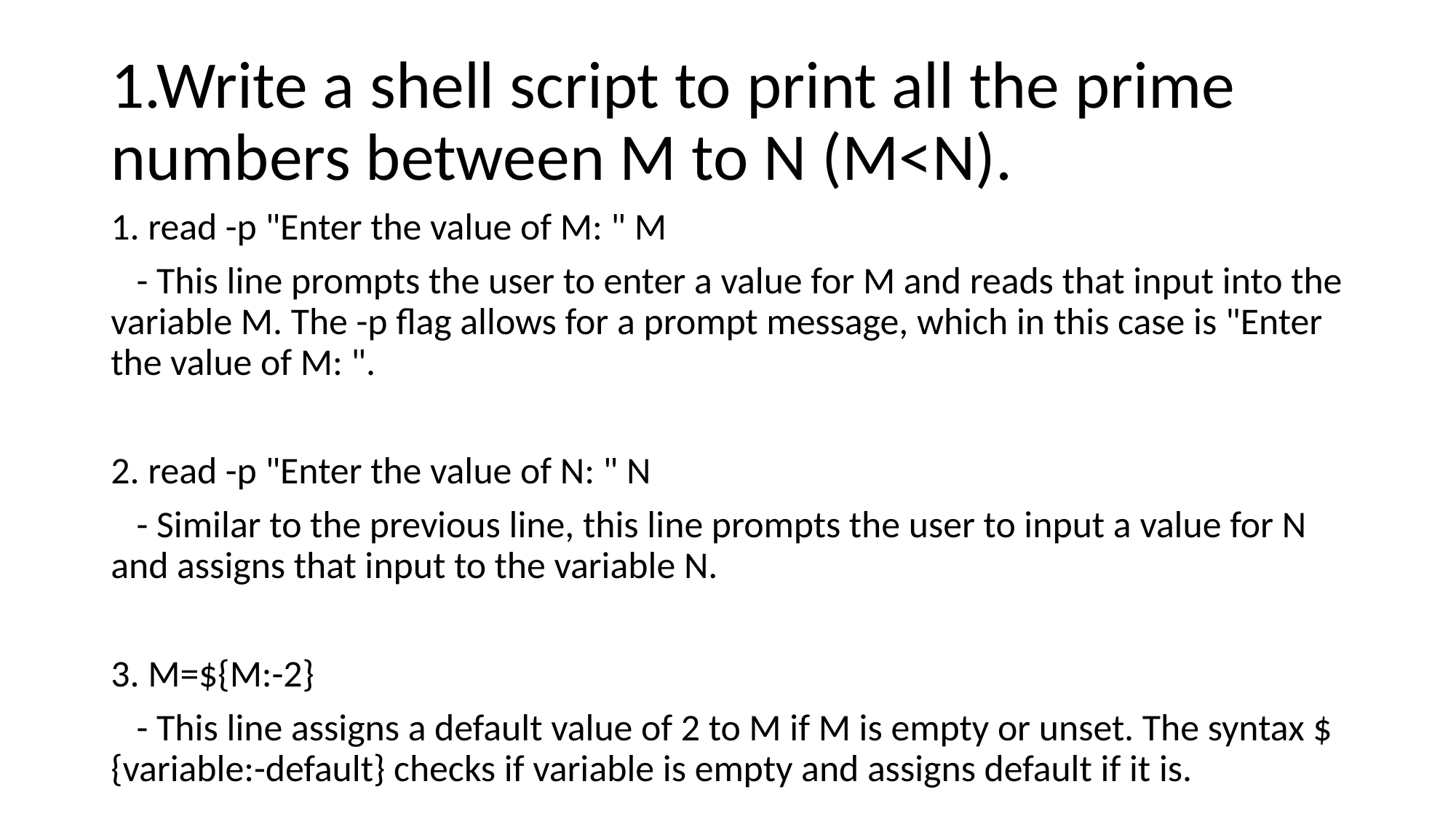

# 1.Write a shell script to print all the prime numbers between M to N (M<N).
1. read -p "Enter the value of M: " M
   - This line prompts the user to enter a value for M and reads that input into the variable M. The -p flag allows for a prompt message, which in this case is "Enter the value of M: ".

2. read -p "Enter the value of N: " N
   - Similar to the previous line, this line prompts the user to input a value for N and assigns that input to the variable N.

3. M=${M:-2}
   - This line assigns a default value of 2 to M if M is empty or unset. The syntax ${variable:-default} checks if variable is empty and assigns default if it is.